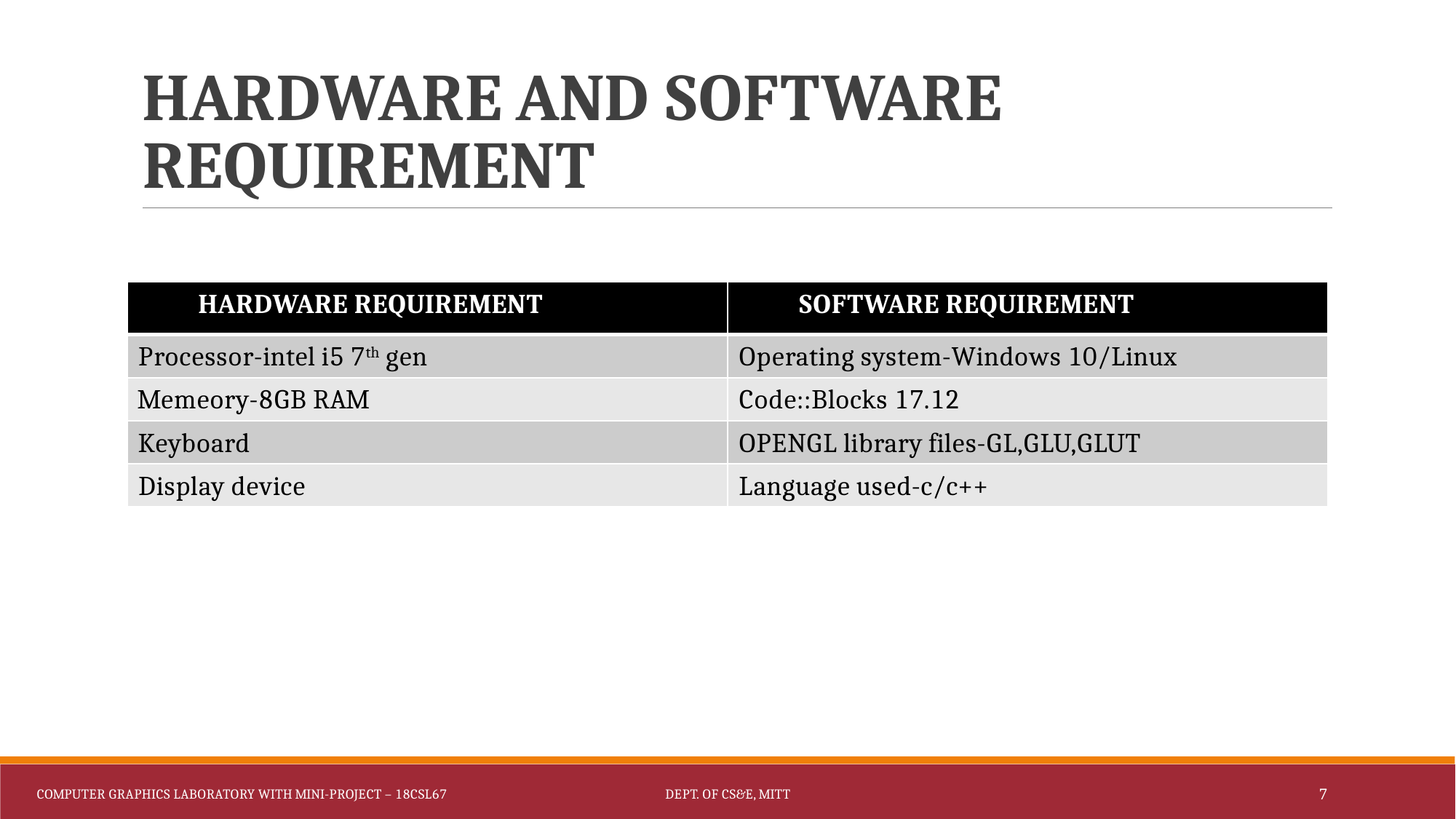

# HARDWARE AND SOFTWARE REQUIREMENT
| HARDWARE REQUIREMENT | SOFTWARE REQUIREMENT |
| --- | --- |
| Processor-intel i5 7th gen | Operating system-Windows 10/Linux |
| Memeory-8GB RAM | Code::Blocks 17.12 |
| Keyboard | OPENGL library files-GL,GLU,GLUT |
| Display device | Language used-c/c++ |
Computer graphics laboratory with mini-Project – 18CSl67
Dept. of CS&E, MITT
7